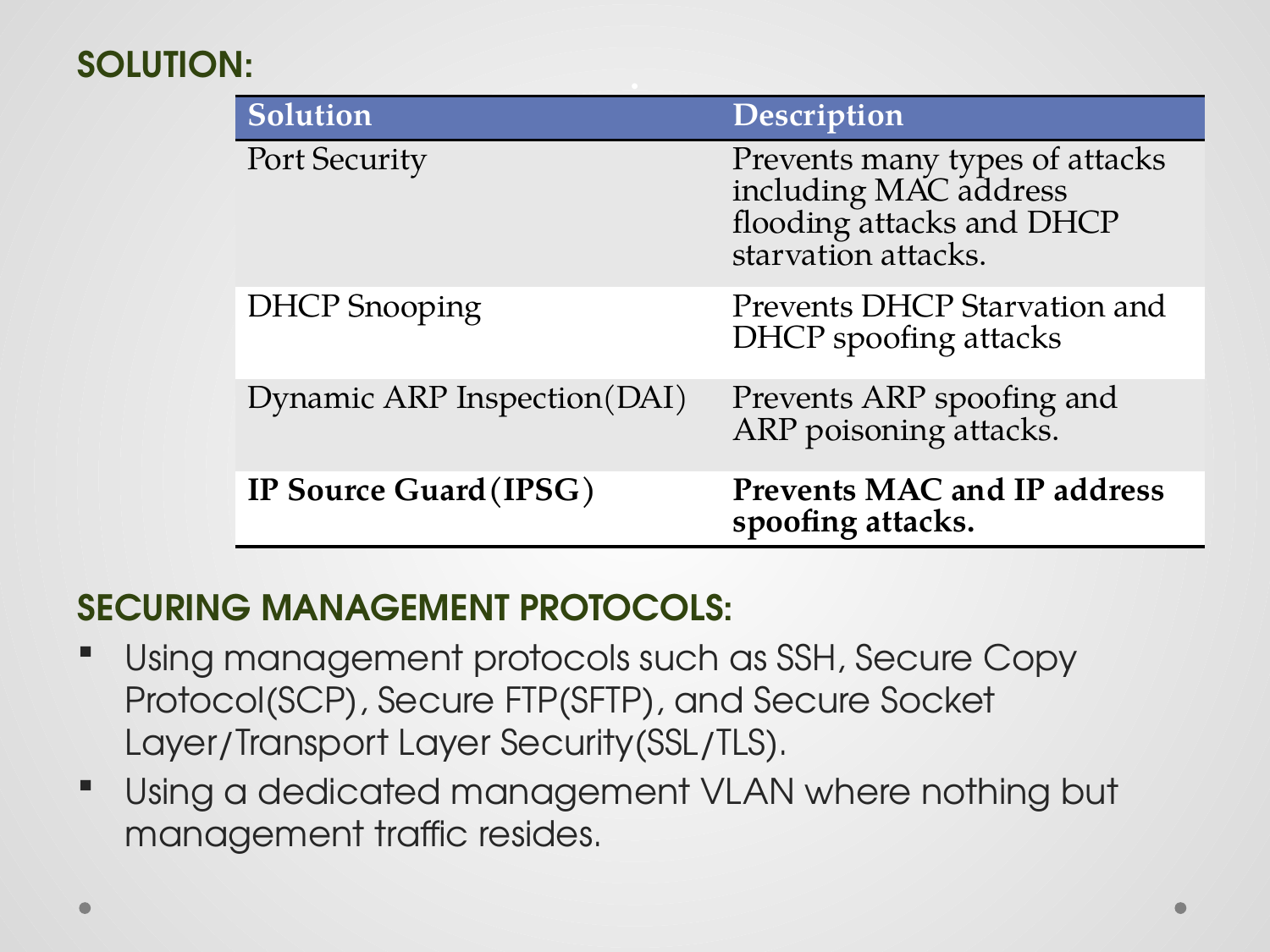

SOLUTION:

SECURING MANAGEMENT PROTOCOLS:
Using management protocols such as SSH, Secure Copy Protocol(SCP), Secure FTP(SFTP), and Secure Socket Layer/Transport Layer Security(SSL/TLS).
Using a dedicated management VLAN where nothing but management traffic resides.
# .
| Solution | Description |
| --- | --- |
| Port Security | Prevents many types of attacks including MAC address flooding attacks and DHCP starvation attacks. |
| DHCP Snooping | Prevents DHCP Starvation and DHCP spoofing attacks |
| Dynamic ARP Inspection(DAI) | Prevents ARP spoofing and ARP poisoning attacks. |
| IP Source Guard(IPSG) | Prevents MAC and IP address spoofing attacks. |